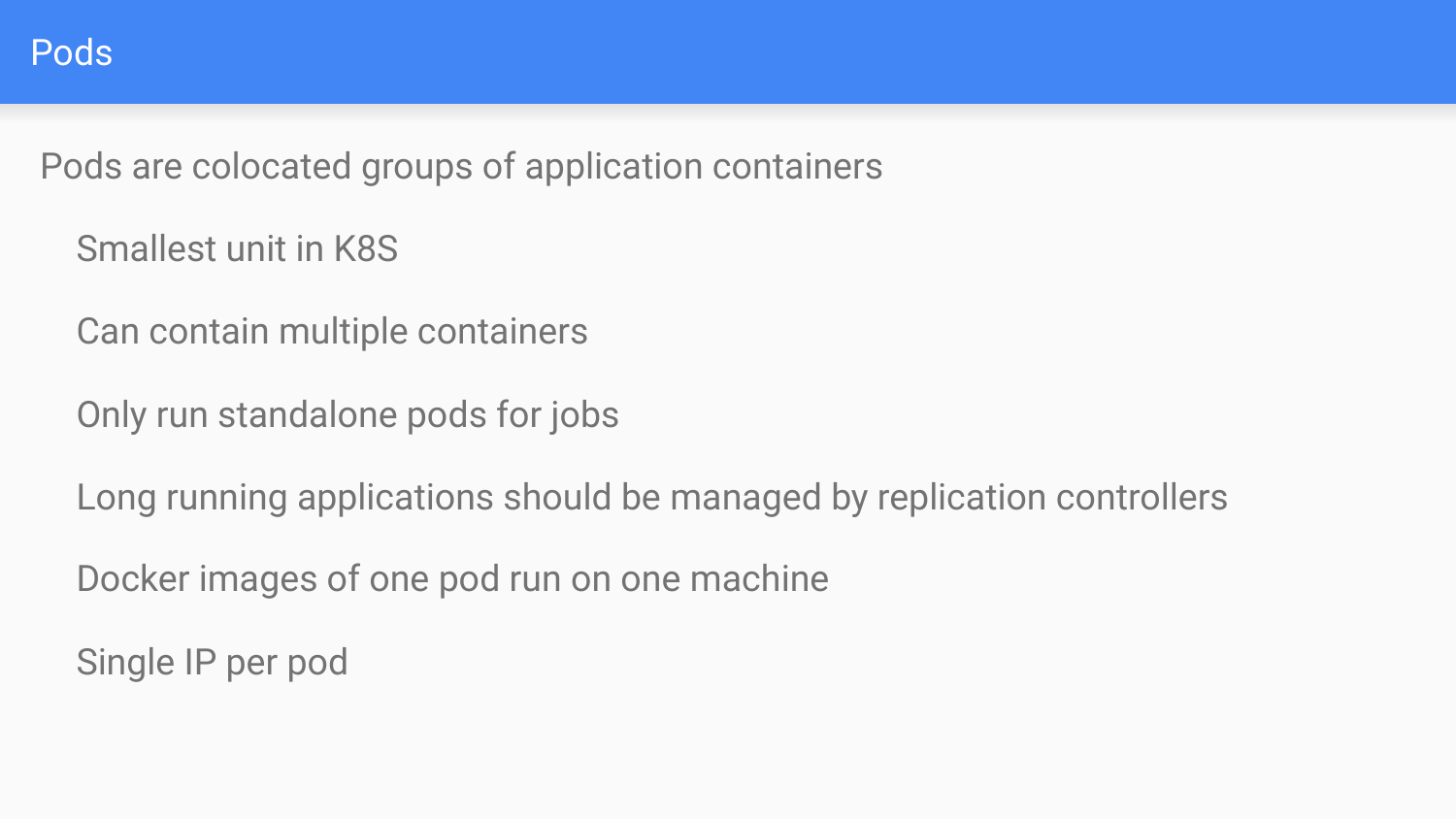

# Pods
Pods are colocated groups of application containers
Smallest unit in K8S
Can contain multiple containers
Only run standalone pods for jobs
Long running applications should be managed by replication controllers
Docker images of one pod run on one machine
Single IP per pod